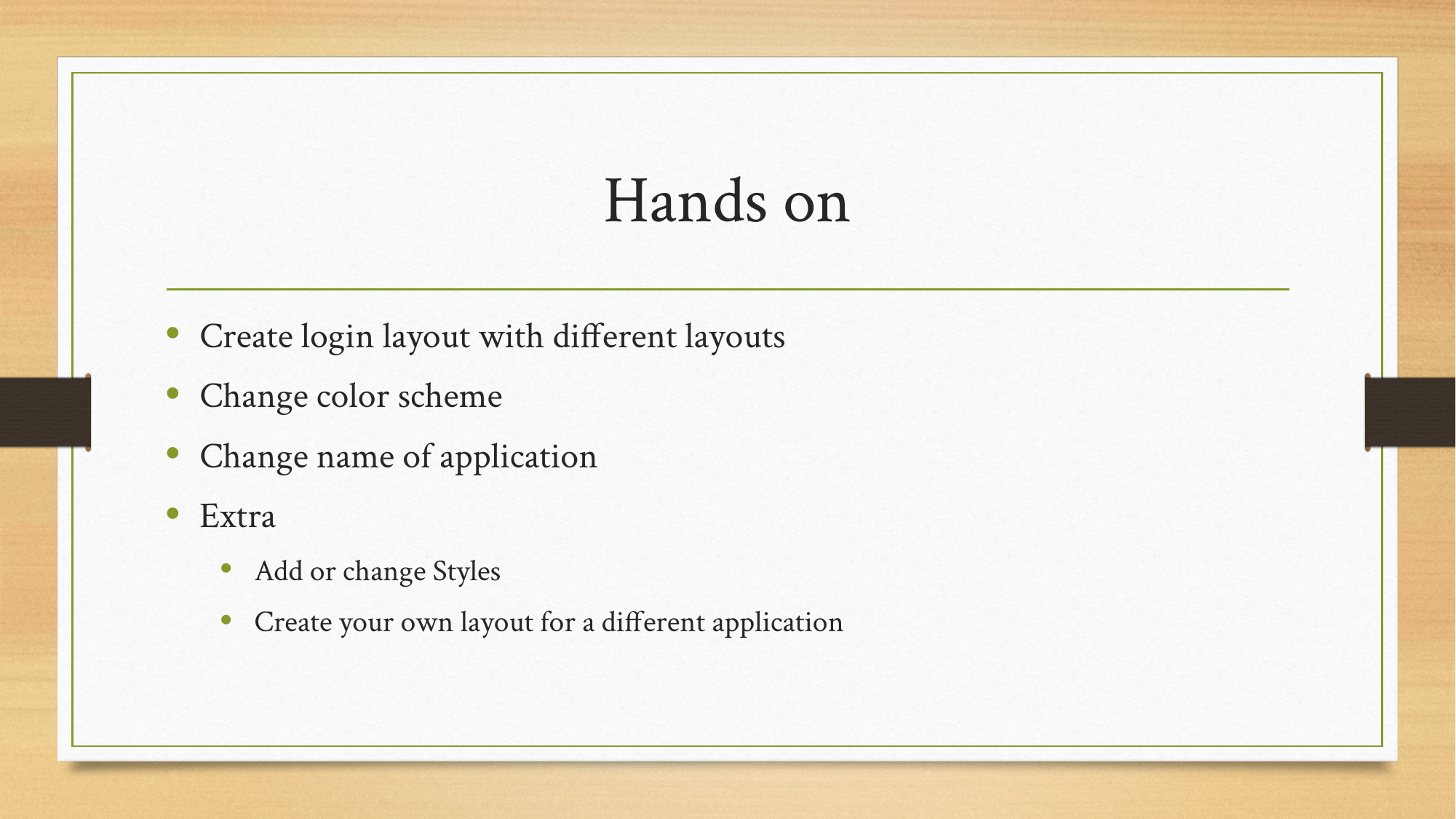

# Hands on
Create login layout with different layouts
Change color scheme
Change name of application
Extra
Add or change Styles
Create your own layout for a different application